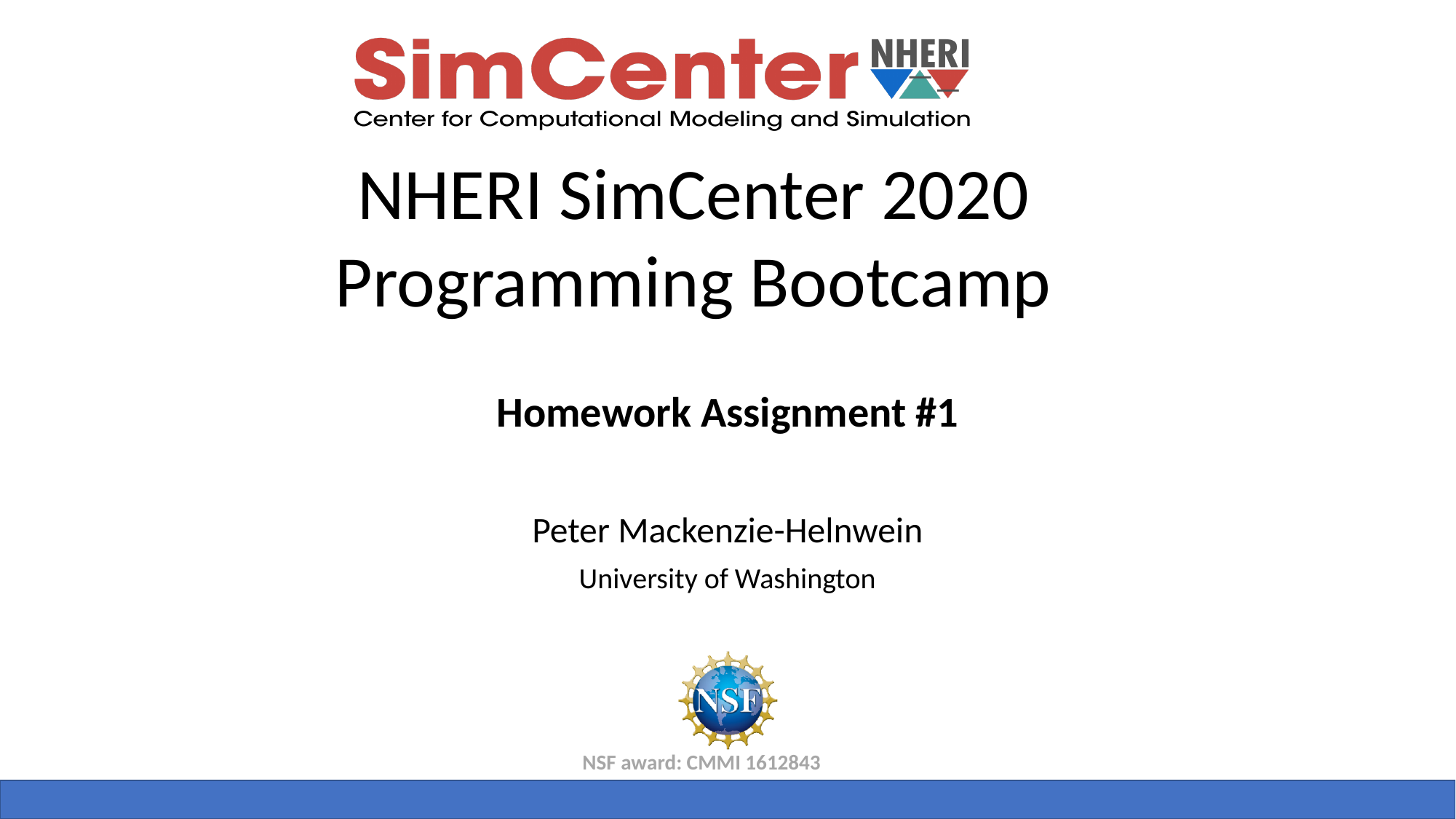

Homework Assignment #1
Peter Mackenzie-Helnwein
University of Washington